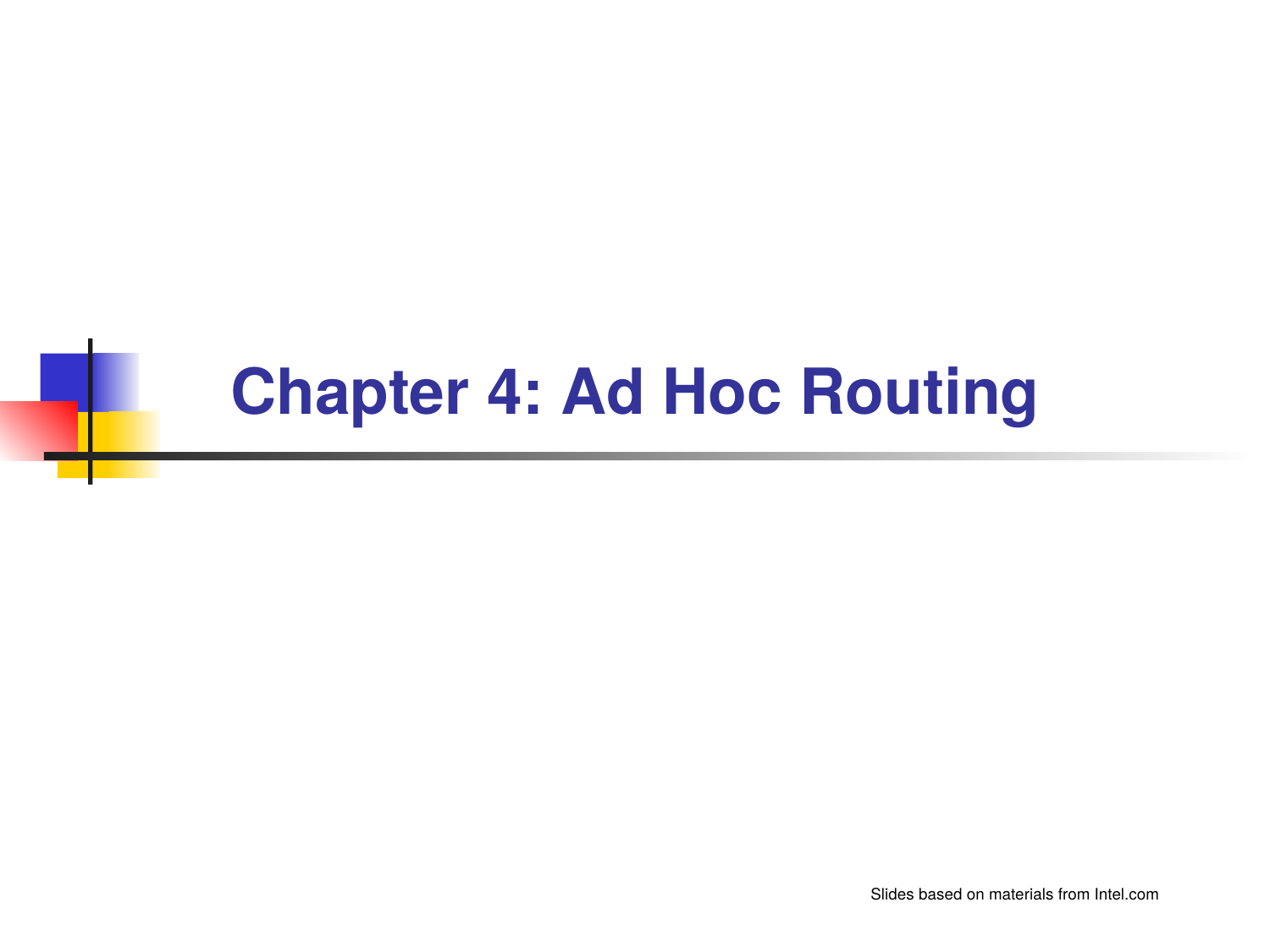

# Chapter 4: Ad Hoc Routing
Slides based on materials from Intel.com